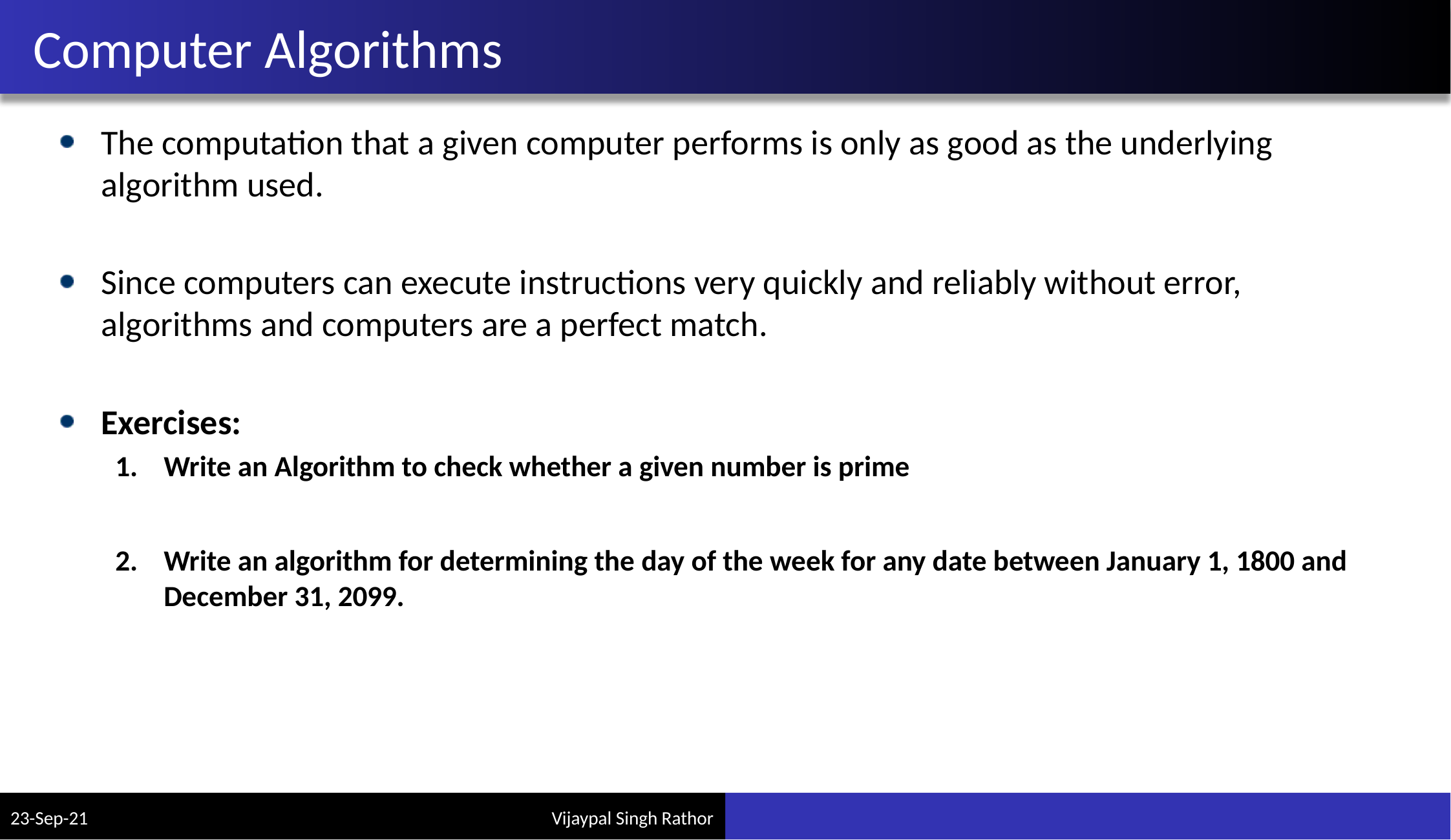

# Computer Algorithms
The computation that a given computer performs is only as good as the underlying algorithm used.

Since computers can execute instructions very quickly and reliably without error, algorithms and computers are a perfect match.

Exercises:
Write an Algorithm to check whether a given number is prime

Write an algorithm for determining the day of the week for any date between January 1, 1800 and December 31, 2099.

23-Sep-21